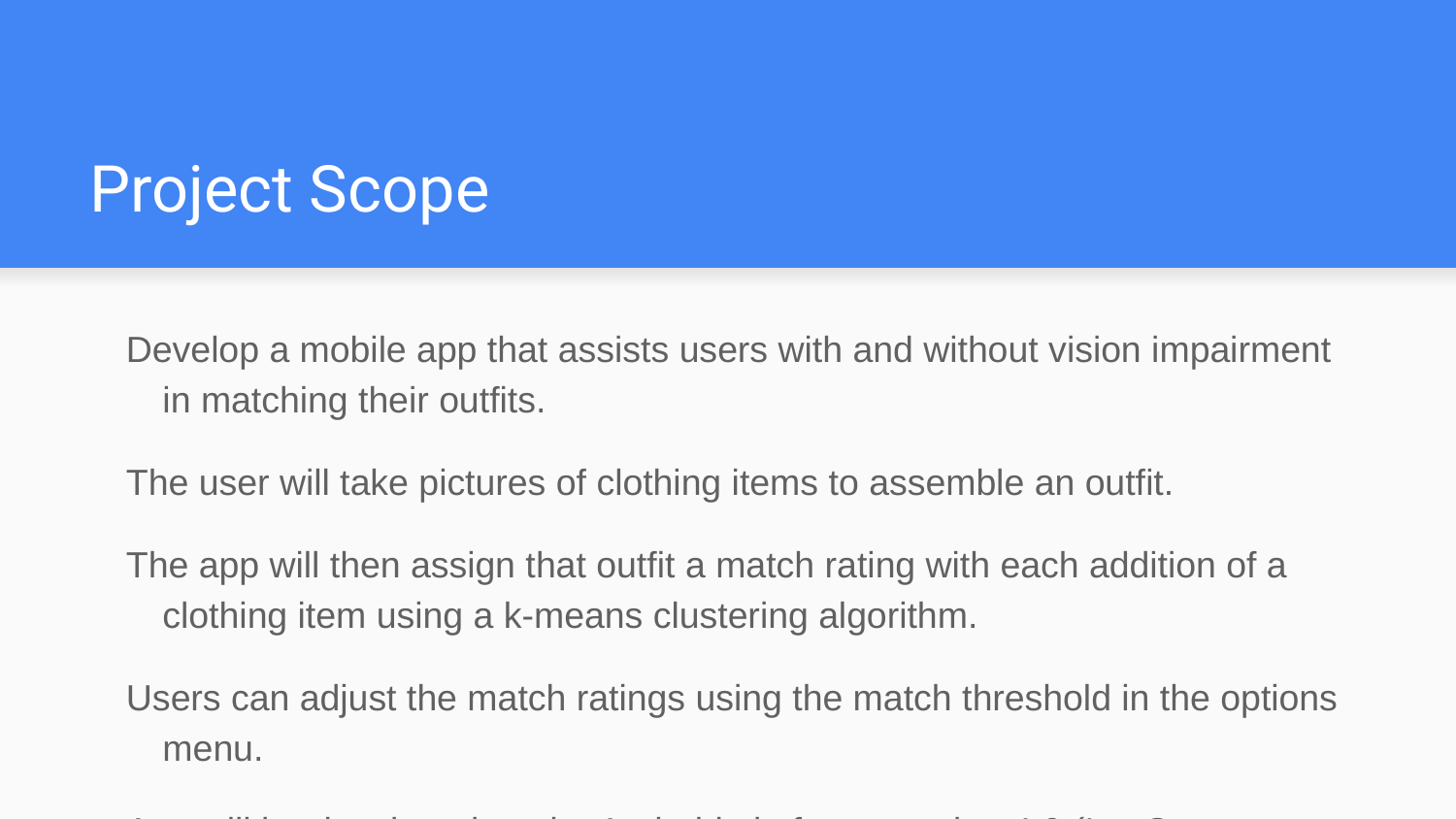

# Project Scope
Develop a mobile app that assists users with and without vision impairment in matching their outfits.
The user will take pictures of clothing items to assemble an outfit.
The app will then assign that outfit a match rating with each addition of a  clothing item using a k-means clustering algorithm.
Users can adjust the match ratings using the match threshold in the options menu.
App will be developed on the Android platform, version 4.0 (Ice Cream Sandwich) or later.